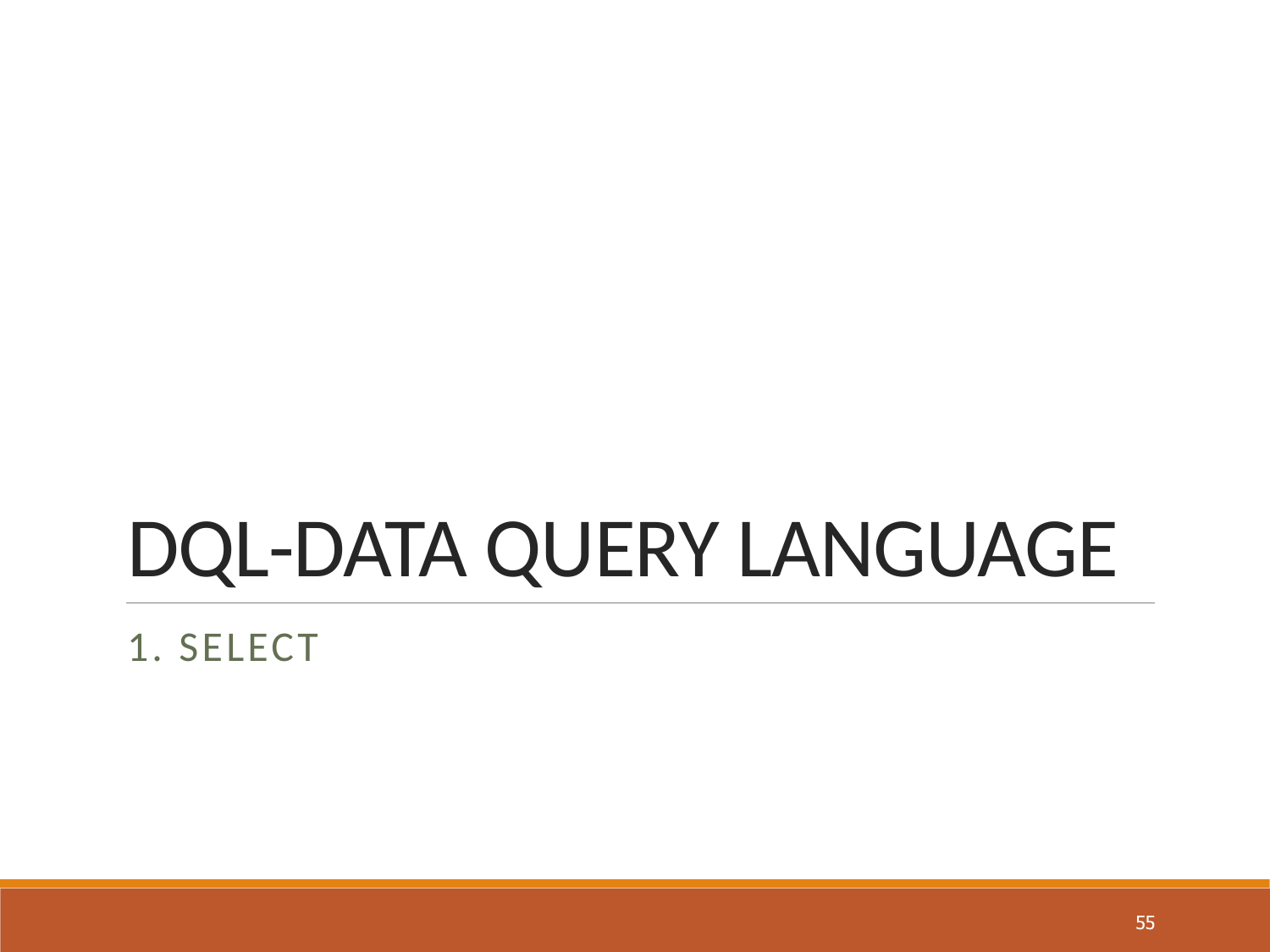

# DQL-DATA QUERY LANGUAGE
1. SELECT
55